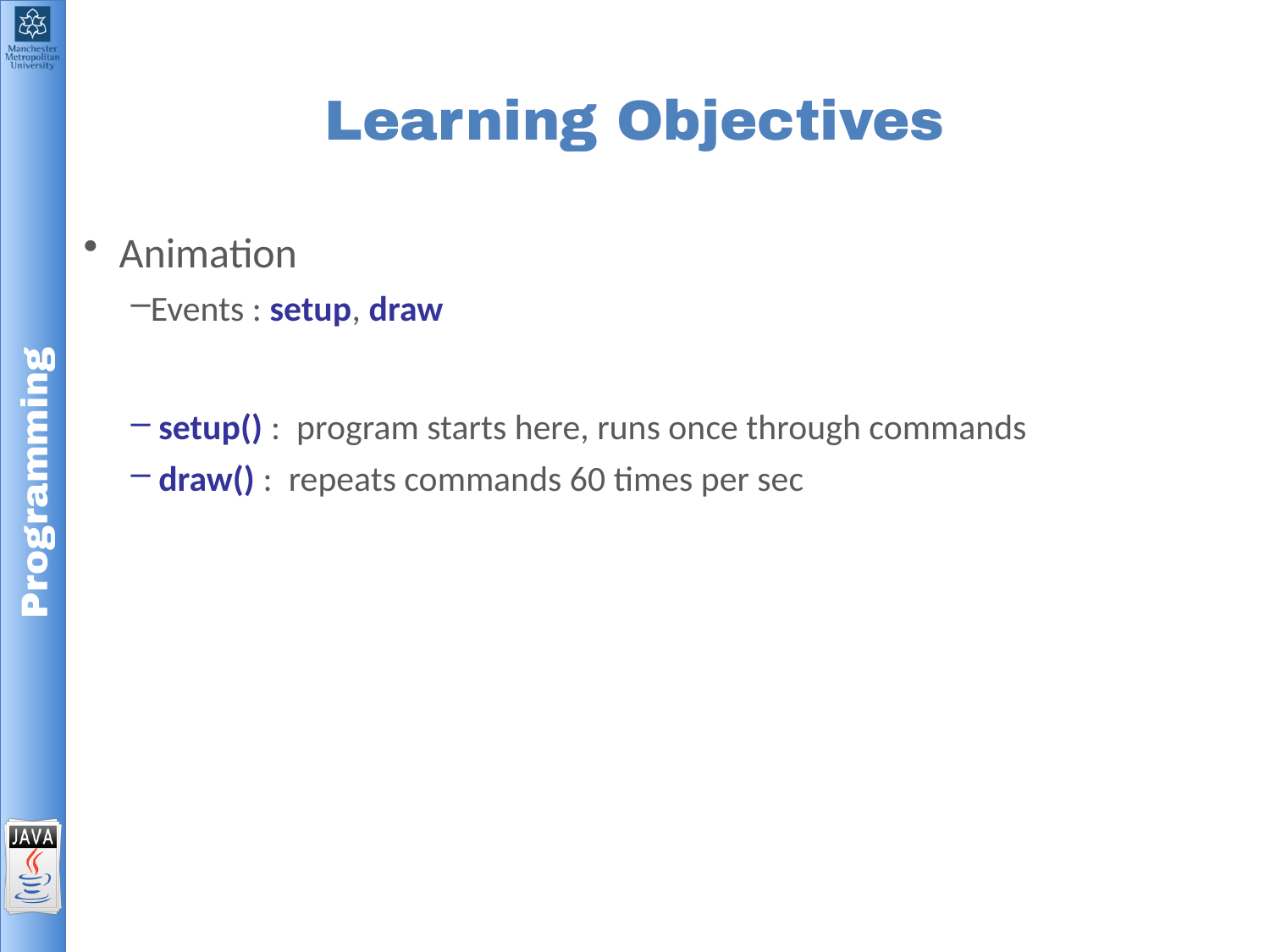

# Learning Objectives
Animation
Events : setup, draw

 setup() :  program starts here, runs once through commands
 draw() :  repeats commands 60 times per sec